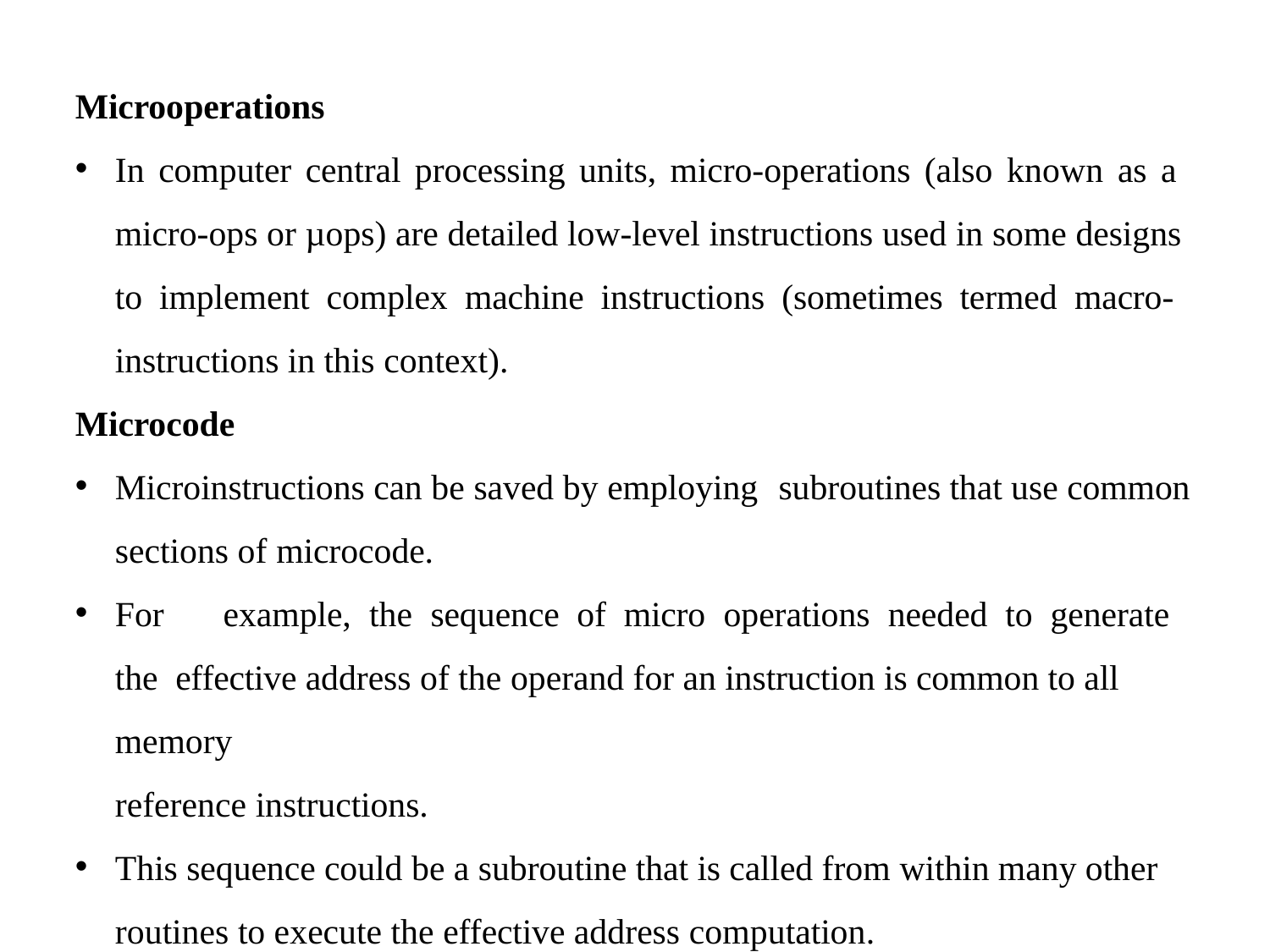

# Microoperations
In computer central processing units, micro-operations (also known as a  micro-ops or µops) are detailed low-level instructions used in some designs  to implement complex machine instructions (sometimes termed macro-  instructions in this context).
Microcode
Microinstructions can be saved by employing  subroutines that use common
sections of microcode.
For	example,  the  sequence	of	micro	operations	needed	to	generate the  effective address of the operand for an instruction is common to all memory
reference instructions.
This sequence could be a subroutine that is called from within many other  routines to execute the effective address computation.
5